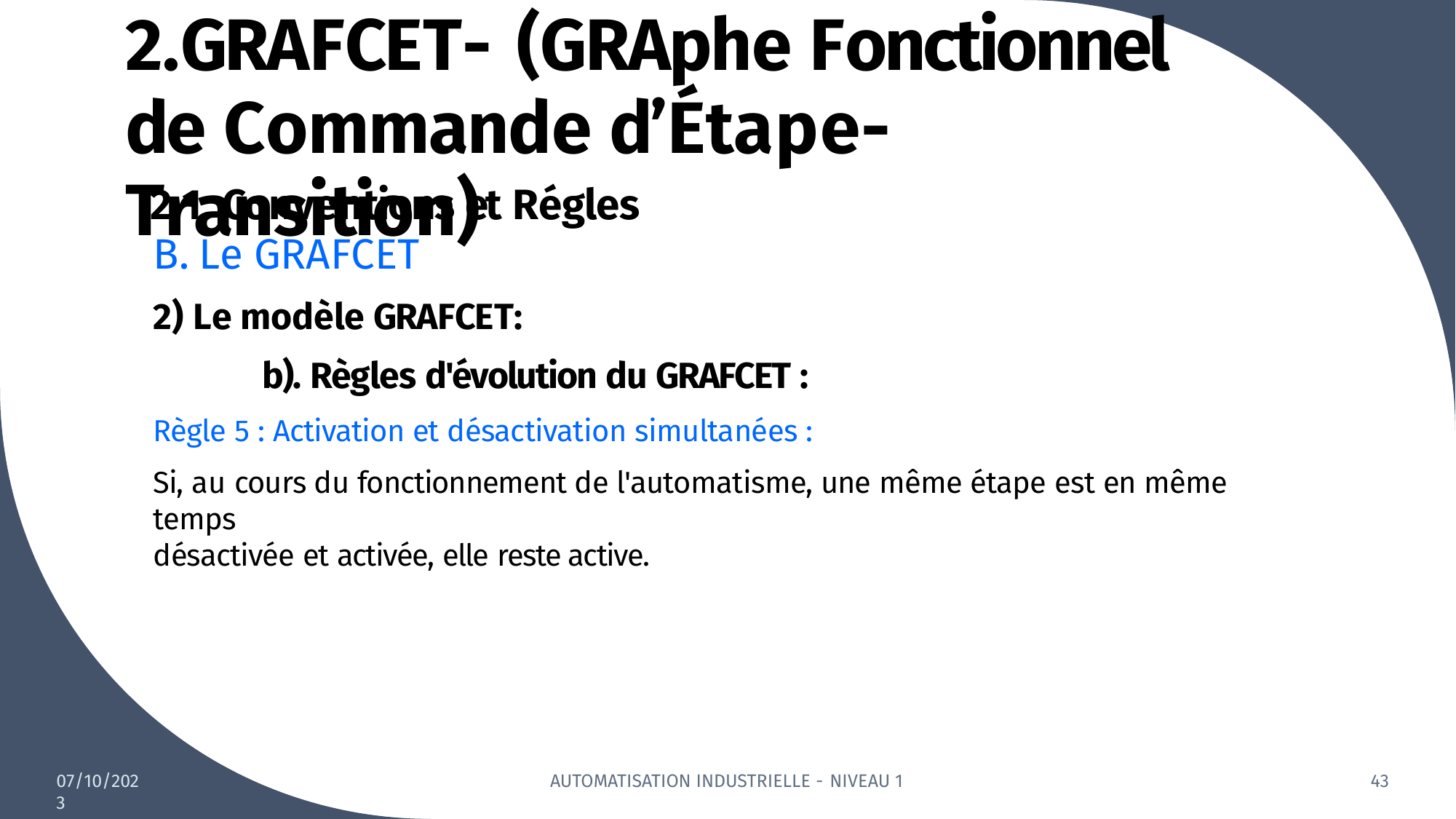

# 2.GRAFCET- (GRAphe Fonctionnel
de Commande d’Étape-Transition)
2.1. Conventions et Régles
B. Le GRAFCET
2) Le modèle GRAFCET:
b). Règles d'évolution du GRAFCET :
Règle 5 : Activation et désactivation simultanées :
Si, au cours du fonctionnement de l'automatisme, une même étape est en même temps
désactivée et activée, elle reste active.
07/10/2023
AUTOMATISATION INDUSTRIELLE - NIVEAU 1
43